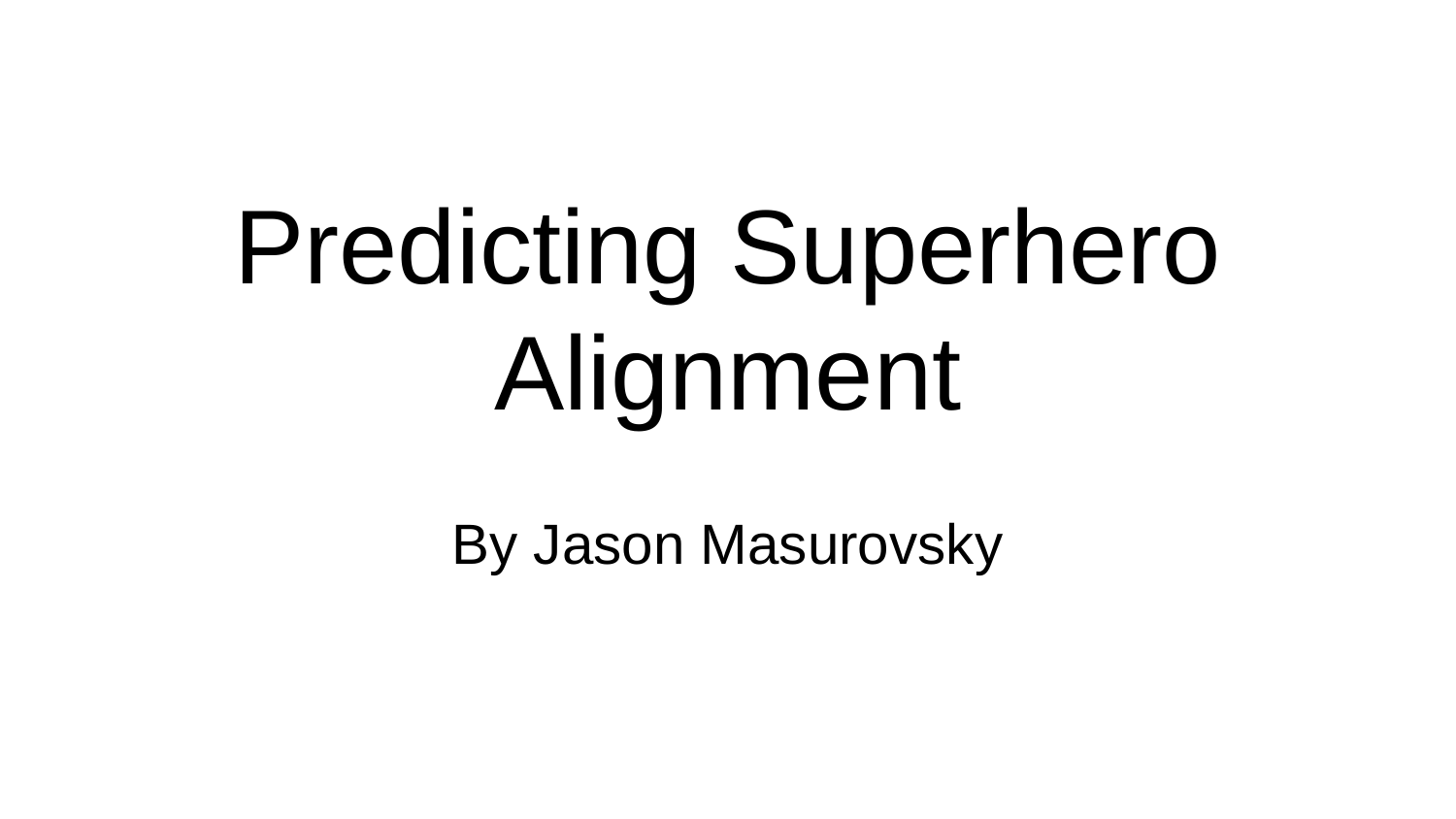

# Predicting Superhero Alignment
By Jason Masurovsky